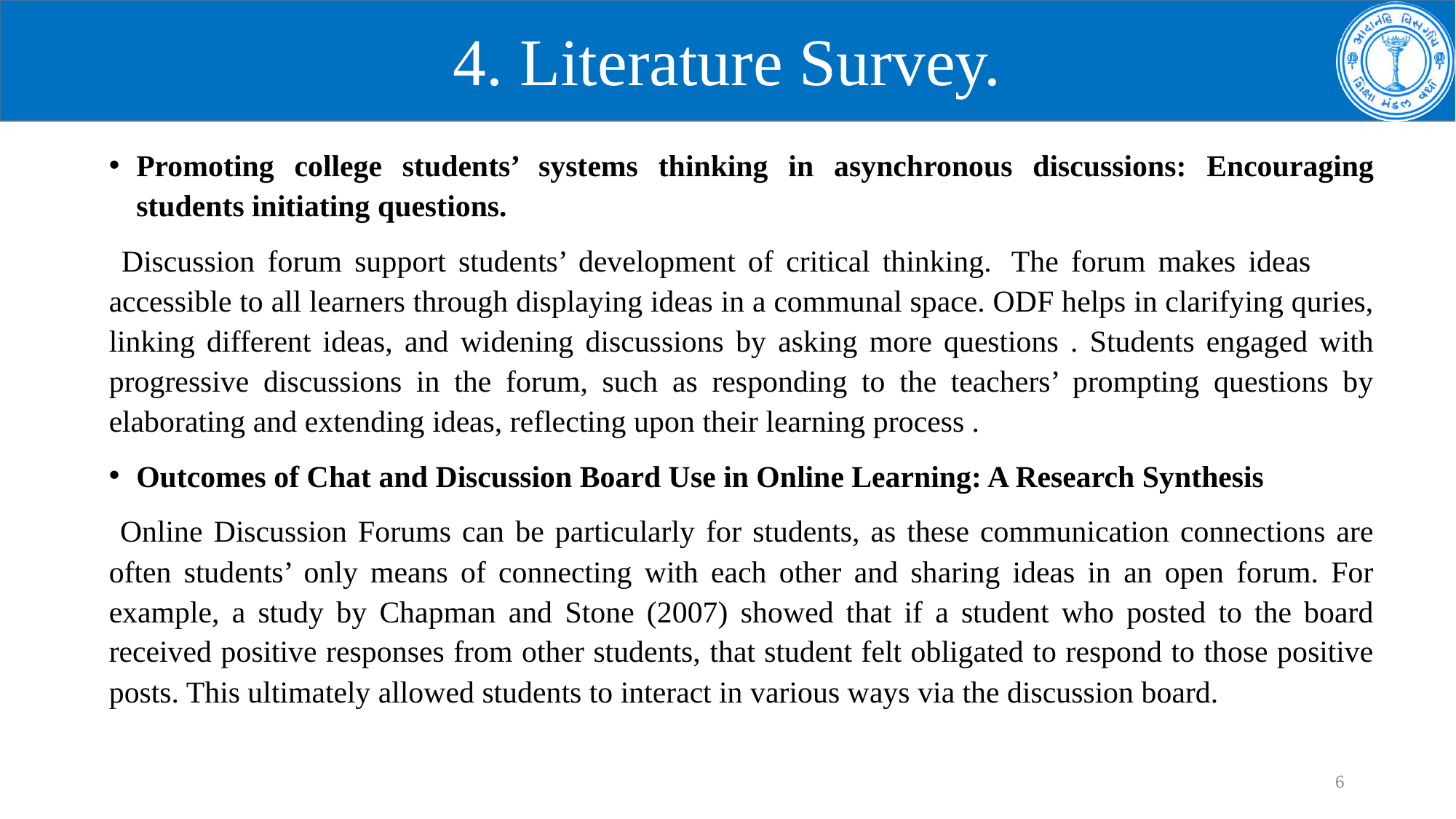

# 4. Literature Survey.
Promoting college students’ systems thinking in asynchronous discussions: Encouraging students initiating questions.
 Discussion forum support students’ development of critical thinking.  The forum makes ideas      accessible to all learners through displaying ideas in a communal space. ODF helps in clarifying quries, linking different ideas, and widening discussions by asking more questions . Students engaged with progressive discussions in the forum, such as responding to the teachers’ prompting questions by elaborating and extending ideas, reflecting upon their learning process .
Outcomes of Chat and Discussion Board Use in Online Learning: A Research Synthesis
 Online Discussion Forums can be particularly for students, as these communication connections are often students’ only means of connecting with each other and sharing ideas in an open forum. For example, a study by Chapman and Stone (2007) showed that if a student who posted to the board received positive responses from other students, that student felt obligated to respond to those positive posts. This ultimately allowed students to interact in various ways via the discussion board.

6